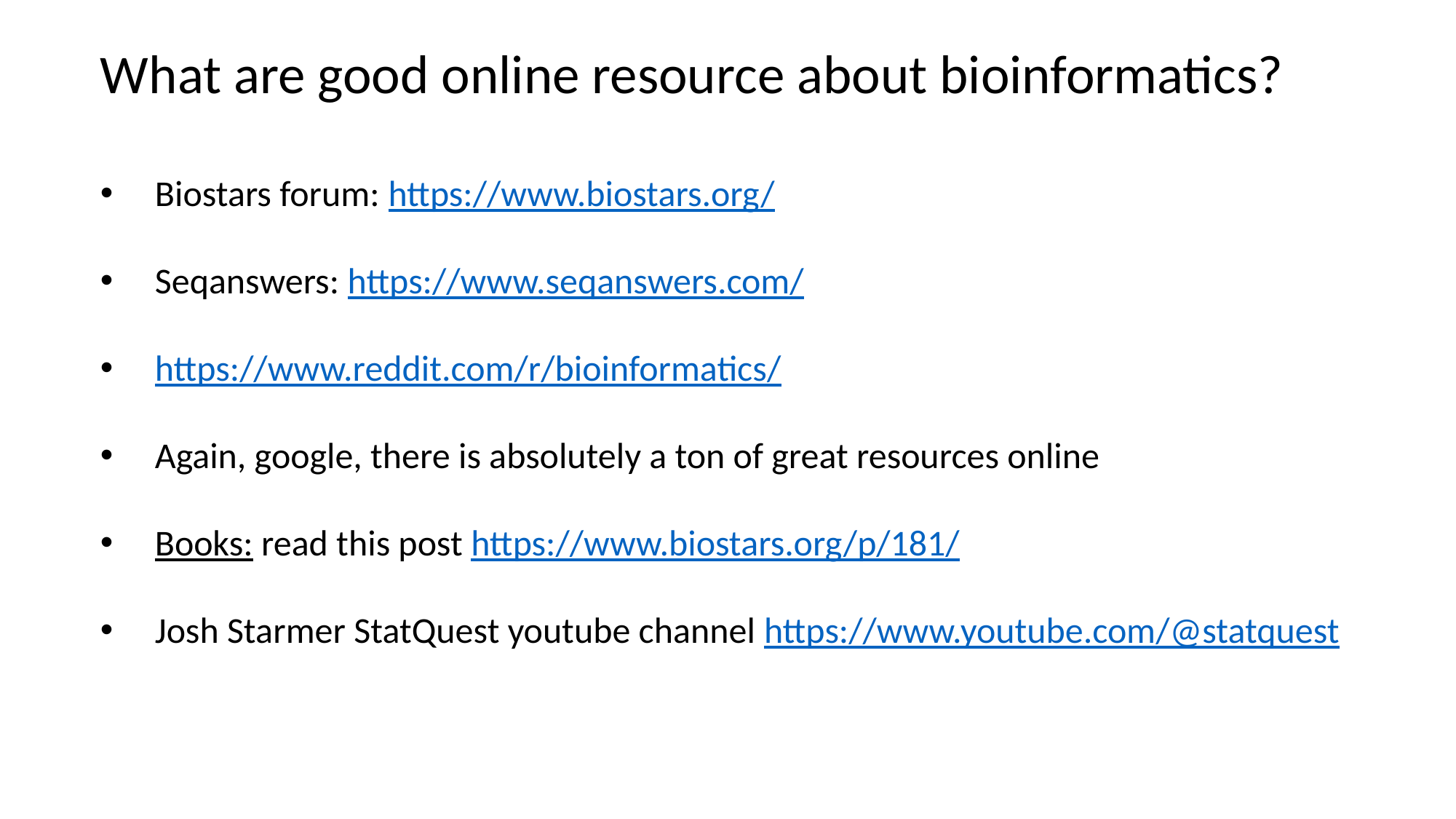

What are good online resource about bioinformatics?

Biostars forum: https://www.biostars.org/

Seqanswers: https://www.seqanswers.com/

https://www.reddit.com/r/bioinformatics/

Again, google, there is absolutely a ton of great resources online

Books: read this post https://www.biostars.org/p/181/

Josh Starmer StatQuest youtube channel https://www.youtube.com/@statquest